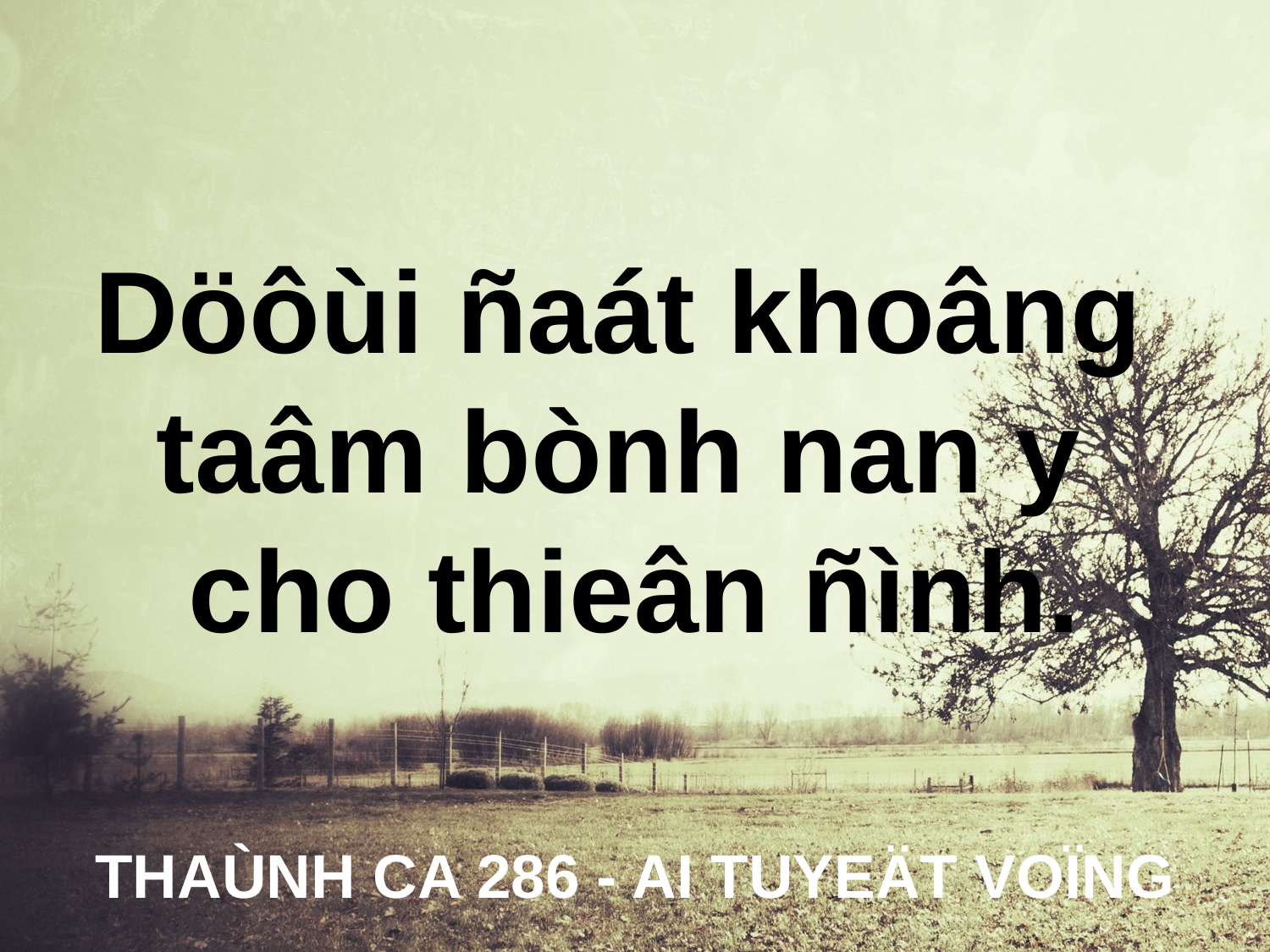

Döôùi ñaát khoâng
taâm bònh nan y
cho thieân ñình.
THAÙNH CA 286 - AI TUYEÄT VOÏNG